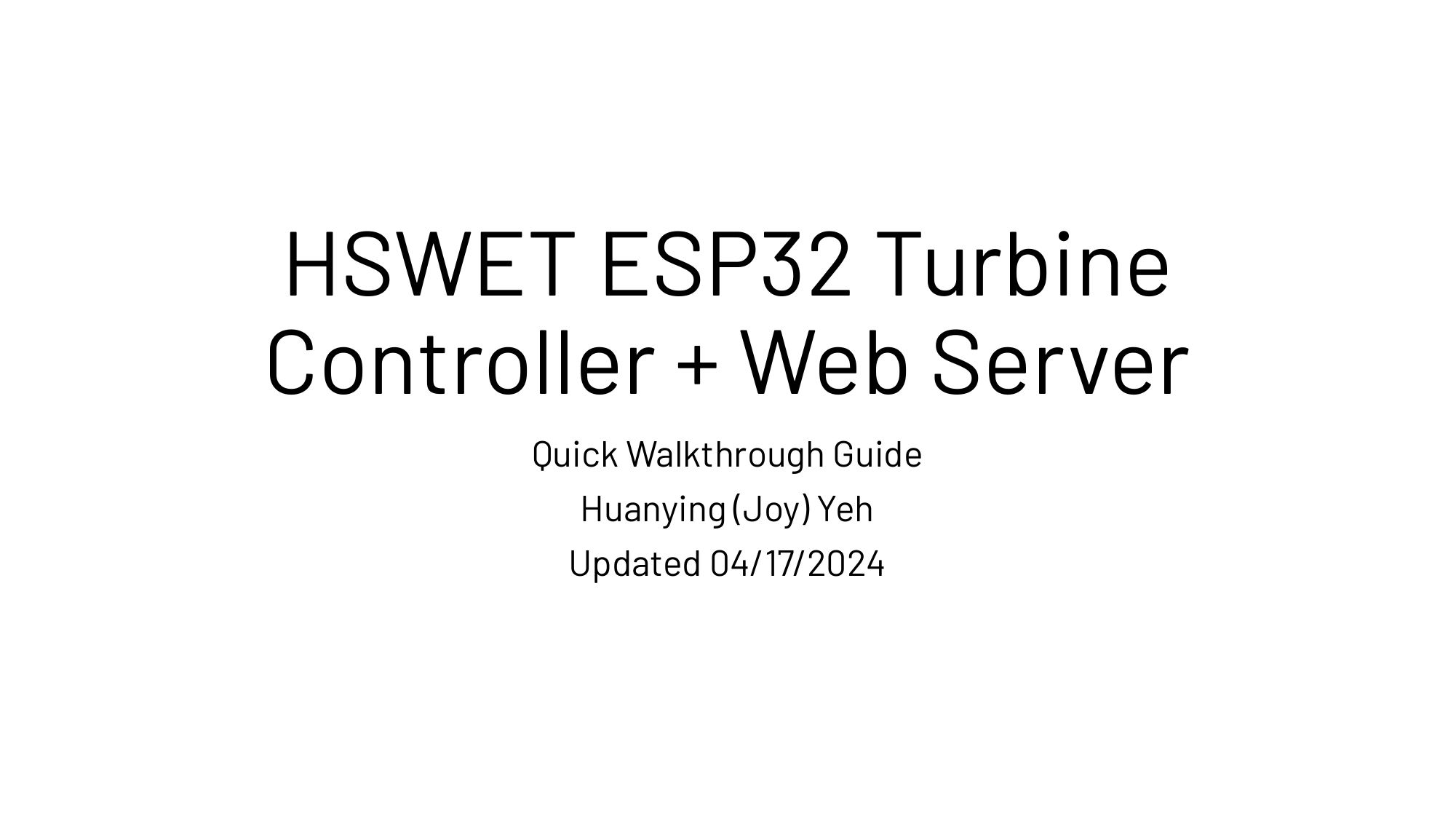

# HSWET ESP32 Turbine Controller + Web Server
Quick Walkthrough Guide
Huanying (Joy) Yeh
Updated 04/17/2024